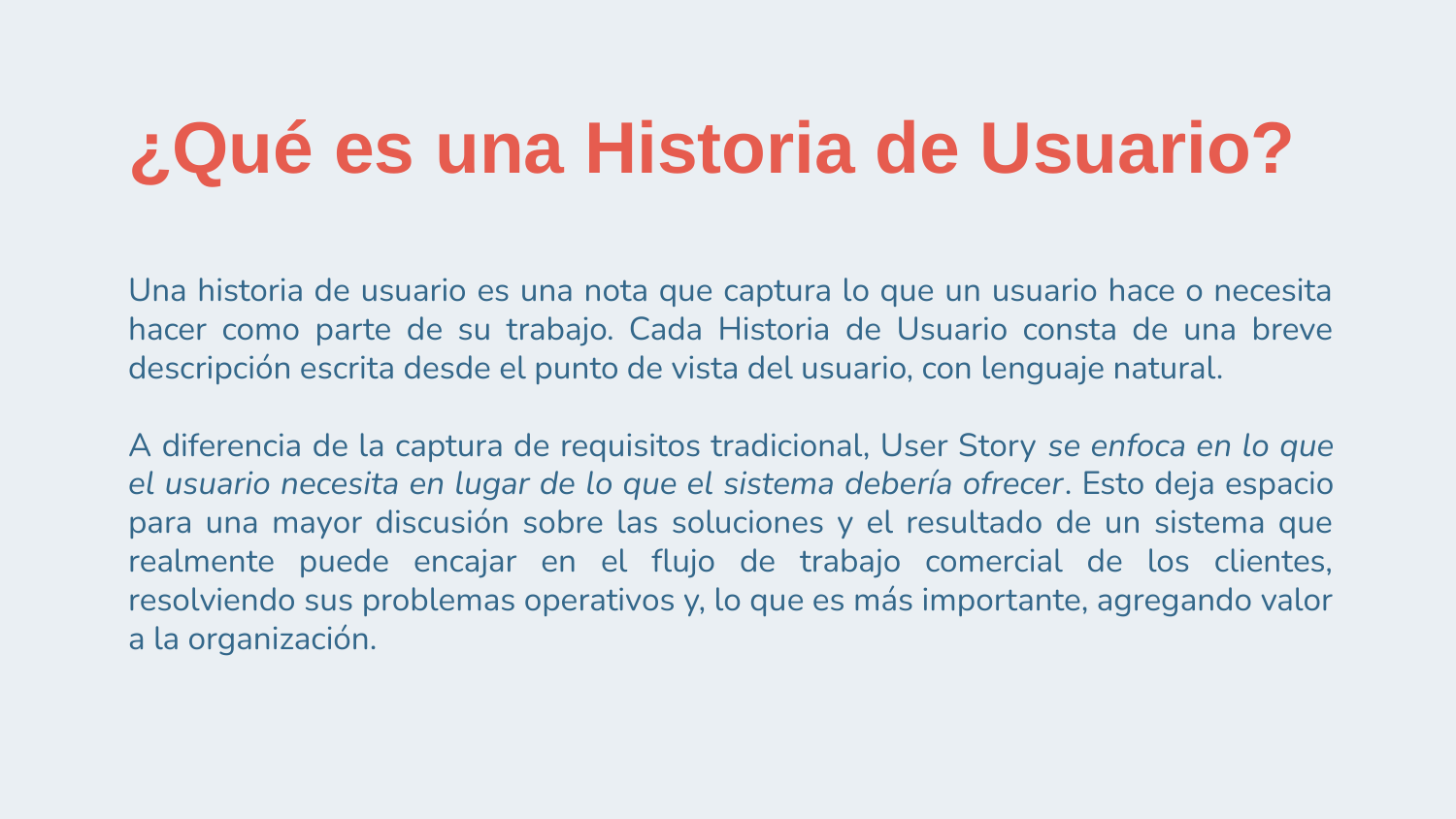

# ¿Qué es una Historia de Usuario?
Una historia de usuario es una nota que captura lo que un usuario hace o necesita hacer como parte de su trabajo. Cada Historia de Usuario consta de una breve descripción escrita desde el punto de vista del usuario, con lenguaje natural.

A diferencia de la captura de requisitos tradicional, User Story se enfoca en lo que el usuario necesita en lugar de lo que el sistema debería ofrecer. Esto deja espacio para una mayor discusión sobre las soluciones y el resultado de un sistema que realmente puede encajar en el flujo de trabajo comercial de los clientes, resolviendo sus problemas operativos y, lo que es más importante, agregando valor a la organización.